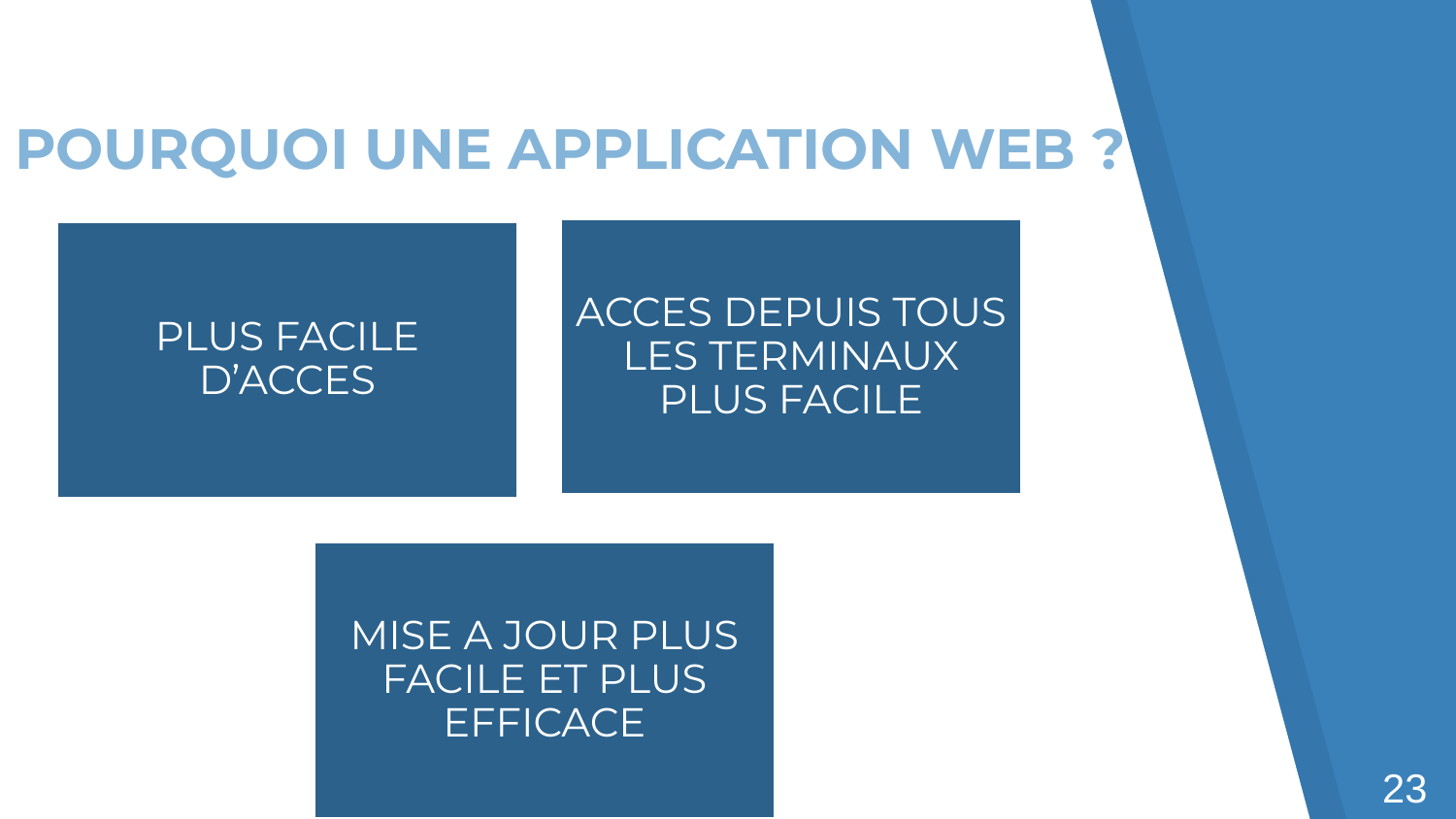

# POURQUOI UNE APPLICATION WEB ?
PLUS FACILE D’ACCES
ACCES DEPUIS TOUS LES TERMINAUX PLUS FACILE
MISE A JOUR PLUS FACILE ET PLUS EFFICACE
23